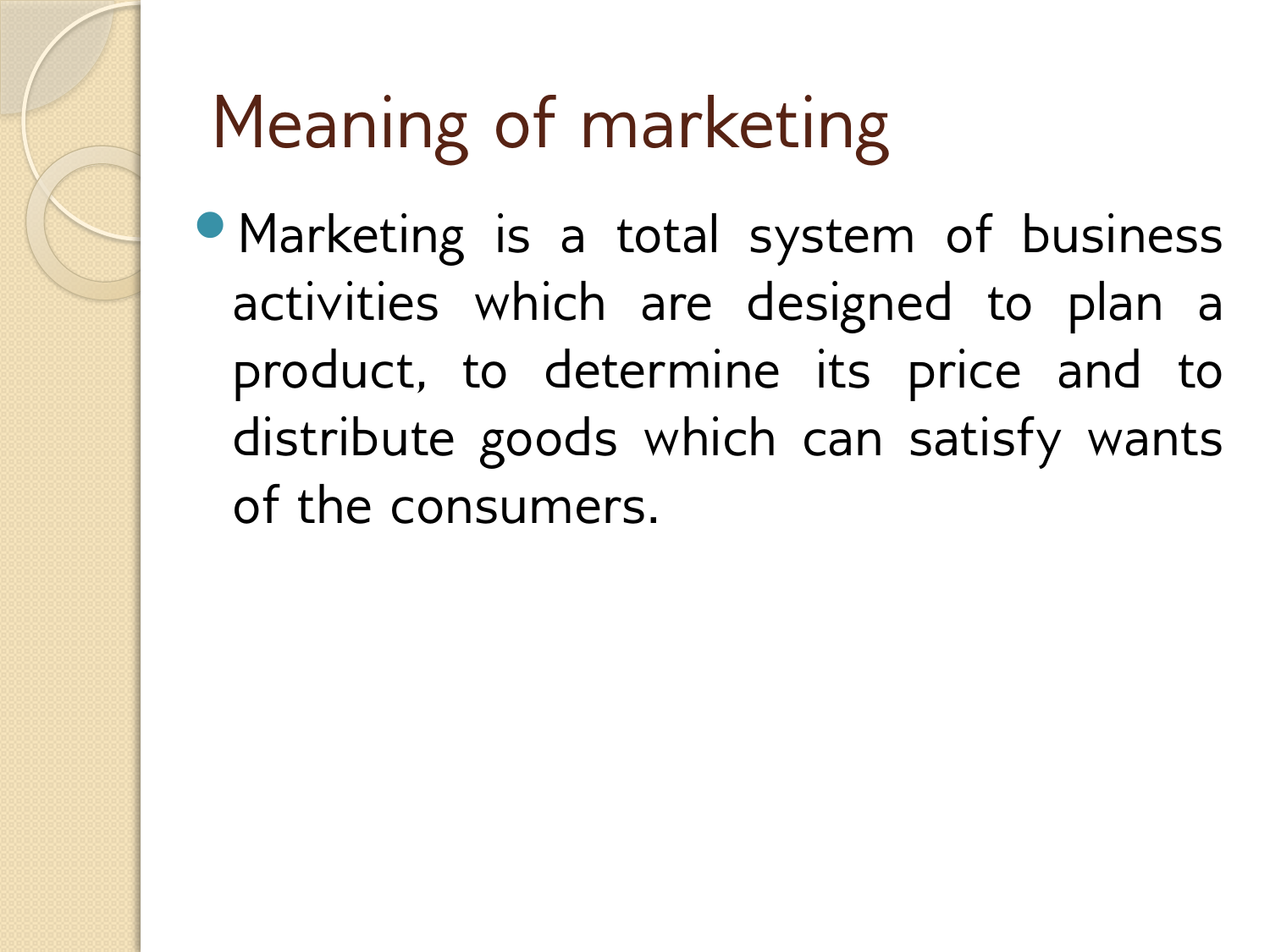

# Meaning of marketing
Marketing is a total system of business activities which are designed to plan a product, to determine its price and to distribute goods which can satisfy wants of the consumers.